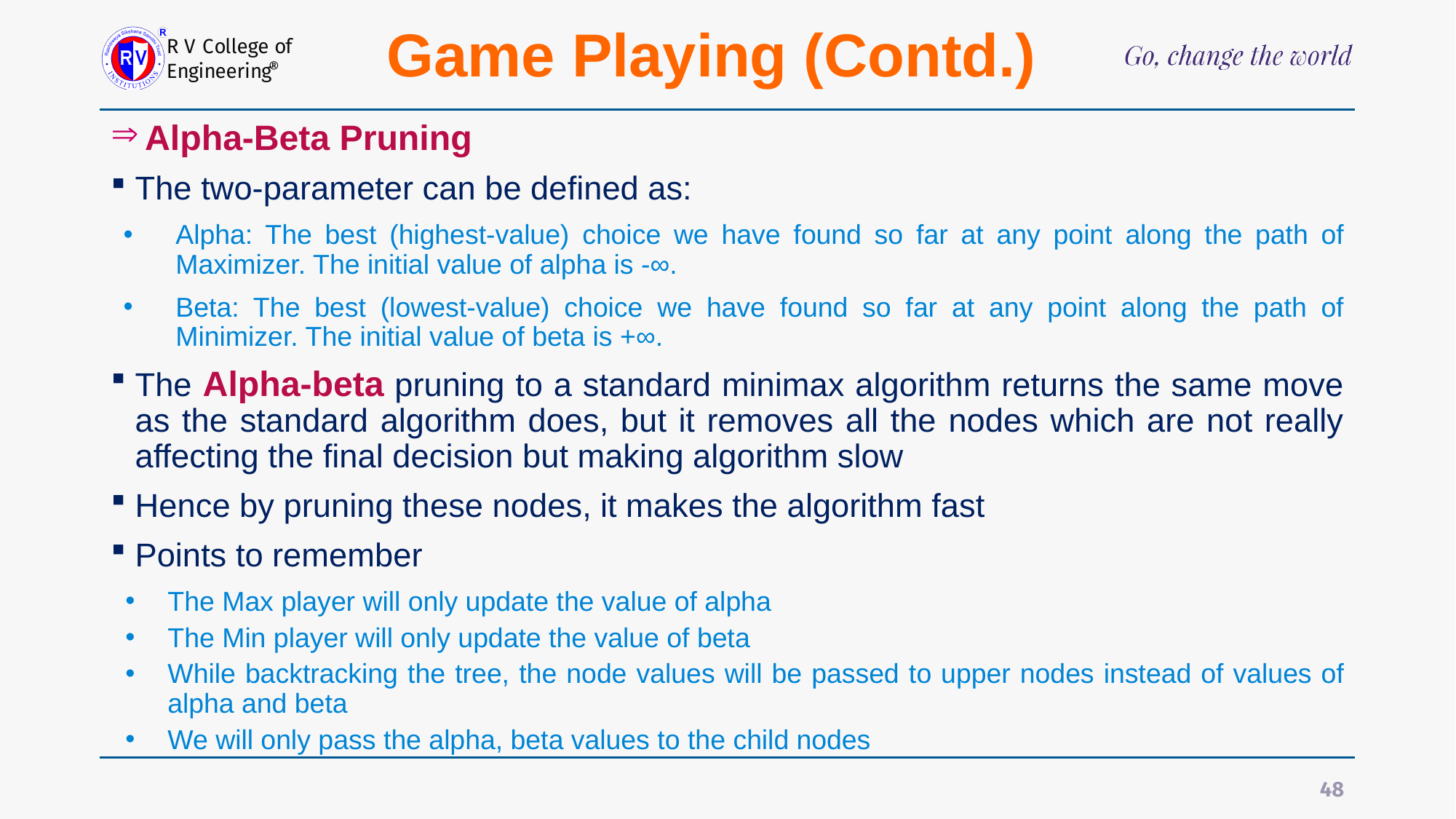

# Game Playing (Contd.)
 Alpha-Beta Pruning
The two-parameter can be defined as:
Alpha: The best (highest-value) choice we have found so far at any point along the path of Maximizer. The initial value of alpha is -∞.
Beta: The best (lowest-value) choice we have found so far at any point along the path of Minimizer. The initial value of beta is +∞.
The Alpha-beta pruning to a standard minimax algorithm returns the same move as the standard algorithm does, but it removes all the nodes which are not really affecting the final decision but making algorithm slow
Hence by pruning these nodes, it makes the algorithm fast
Points to remember
The Max player will only update the value of alpha
The Min player will only update the value of beta
While backtracking the tree, the node values will be passed to upper nodes instead of values of alpha and beta
We will only pass the alpha, beta values to the child nodes

48